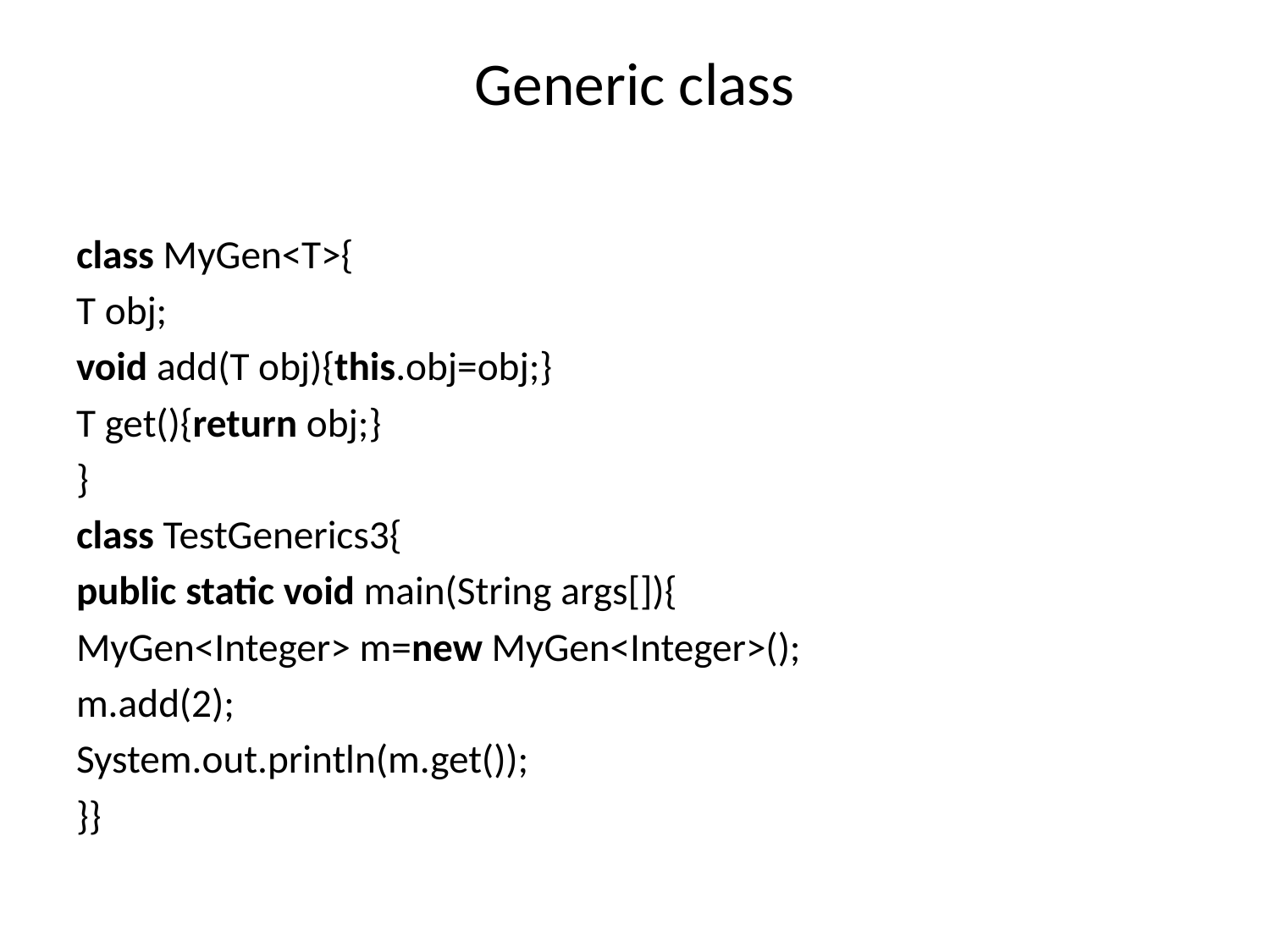

# Generic class
class MyGen<T>{
T obj;
void add(T obj){this.obj=obj;}
T get(){return obj;}
}
class TestGenerics3{
public static void main(String args[]){
MyGen<Integer> m=new MyGen<Integer>();
m.add(2);
System.out.println(m.get());
}}